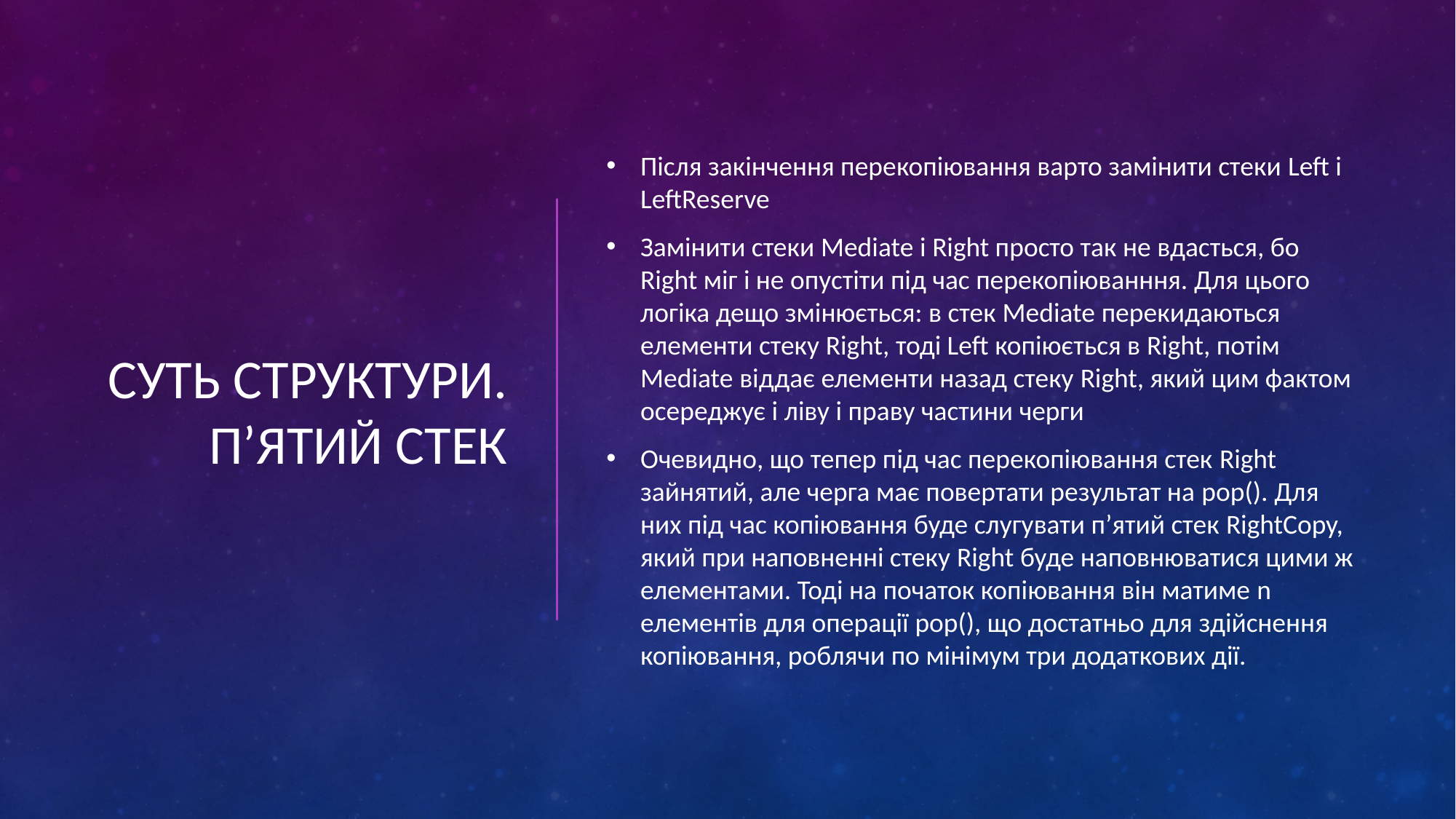

# Суть структури. П’ятий стек
Після закінчення перекопіювання варто замінити стеки Left і LeftReserve
Замінити стеки Mediate і Right просто так не вдасться, бо Right міг і не опустіти під час перекопіюванння. Для цього логіка дещо змінюється: в стек Mediate перекидаються елементи стеку Right, тоді Left копіюється в Right, потім Mediate віддає елементи назад стеку Right, який цим фактом осереджує і ліву і праву частини черги
Очевидно, що тепер під час перекопіювання стек Right зайнятий, але черга має повертати результат на pop(). Для них під час копіювання буде слугувати п’ятий стек RightCopy, який при наповненні стеку Right буде наповнюватися цими ж елементами. Тоді на початок копіювання він матиме n елементів для операції pop(), що достатньо для здійснення копіювання, роблячи по мінімум три додаткових дії.